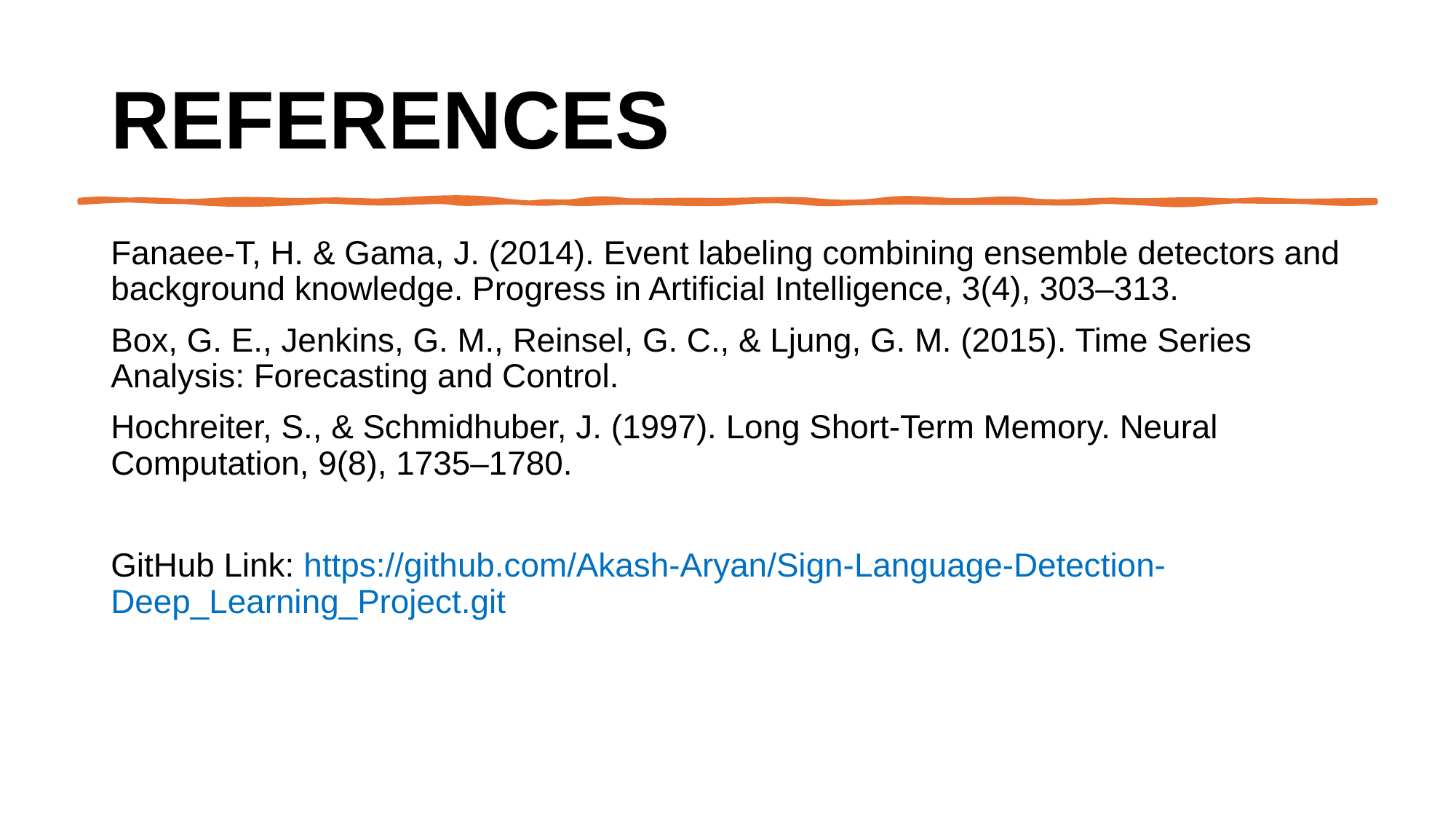

# References

Fanaee-T, H. & Gama, J. (2014). Event labeling combining ensemble detectors and background knowledge. Progress in Artificial Intelligence, 3(4), 303–313.
Box, G. E., Jenkins, G. M., Reinsel, G. C., & Ljung, G. M. (2015). Time Series Analysis: Forecasting and Control.
Hochreiter, S., & Schmidhuber, J. (1997). Long Short-Term Memory. Neural Computation, 9(8), 1735–1780.

GitHub Link: https://github.com/Akash-Aryan/Sign-Language-Detection-Deep_Learning_Project.git